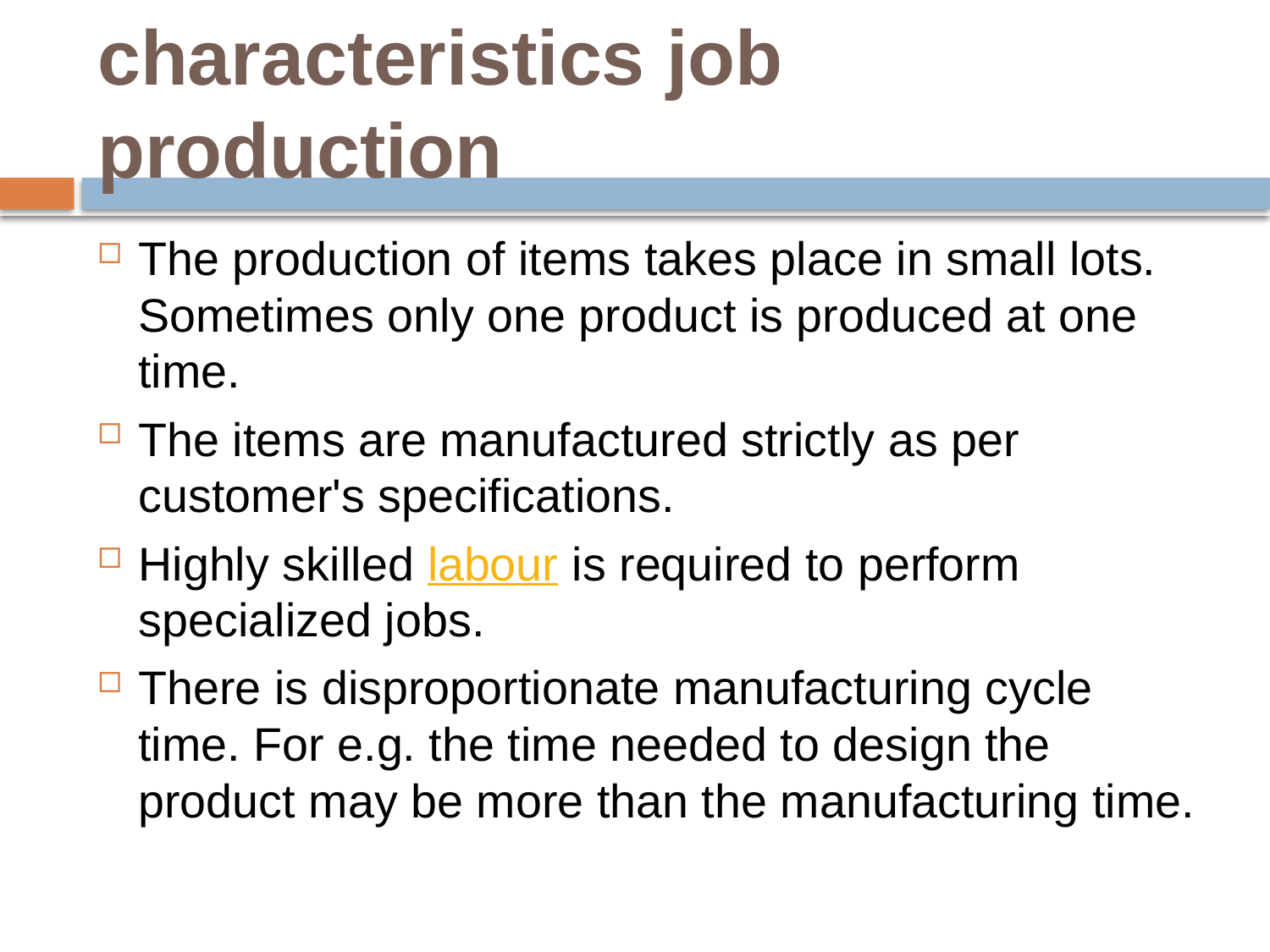

# characteristics job production
The production of items takes place in small lots. Sometimes only one product is produced at one time.
The items are manufactured strictly as per customer's specifications.
Highly skilled labour is required to perform specialized jobs.
There is disproportionate manufacturing cycle time. For e.g. the time needed to design the product may be more than the manufacturing time.